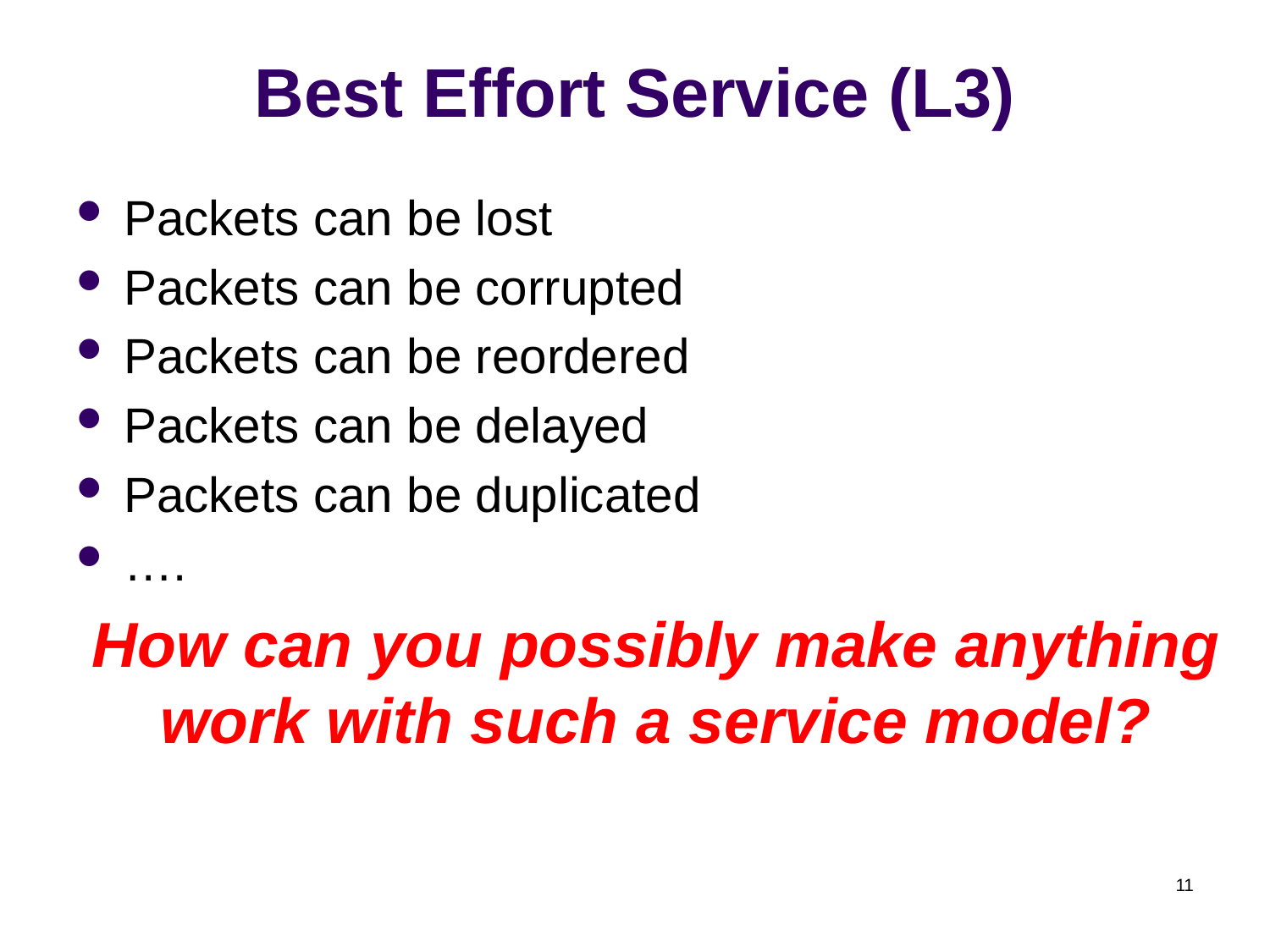

# Best Effort Service (L3)
Packets can be lost
Packets can be corrupted
Packets can be reordered
Packets can be delayed
Packets can be duplicated
….
How can you possibly make anything work with such a service model?

11